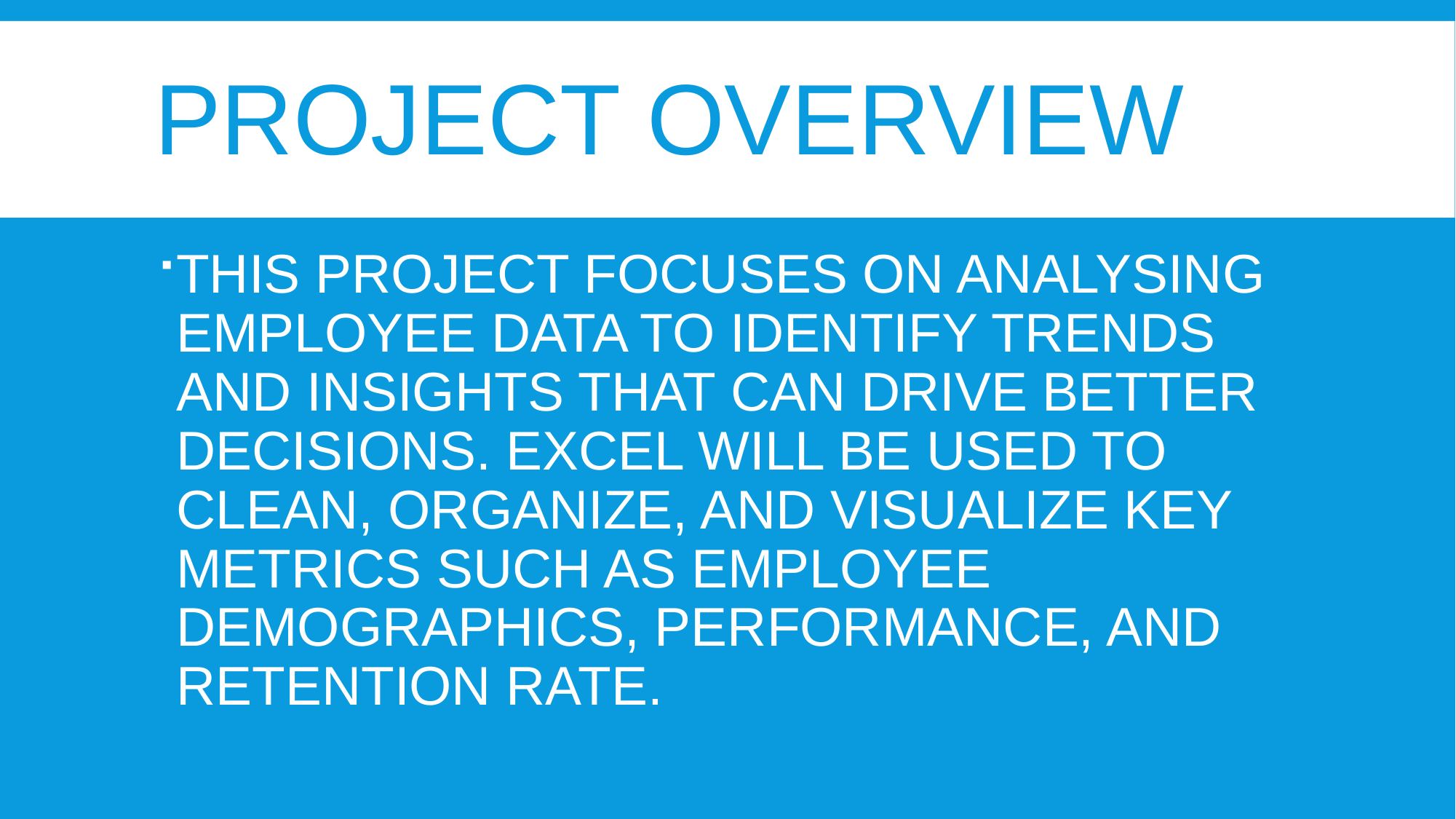

# PROJECT OVERVIEW
THIS PROJECT FOCUSES ON ANALYSING EMPLOYEE DATA TO IDENTIFY TRENDS AND INSIGHTS THAT CAN DRIVE BETTER DECISIONS. EXCEL WILL BE USED TO CLEAN, ORGANIZE, AND VISUALIZE KEY METRICS SUCH AS EMPLOYEE DEMOGRAPHICS, PERFORMANCE, AND RETENTION RATE.